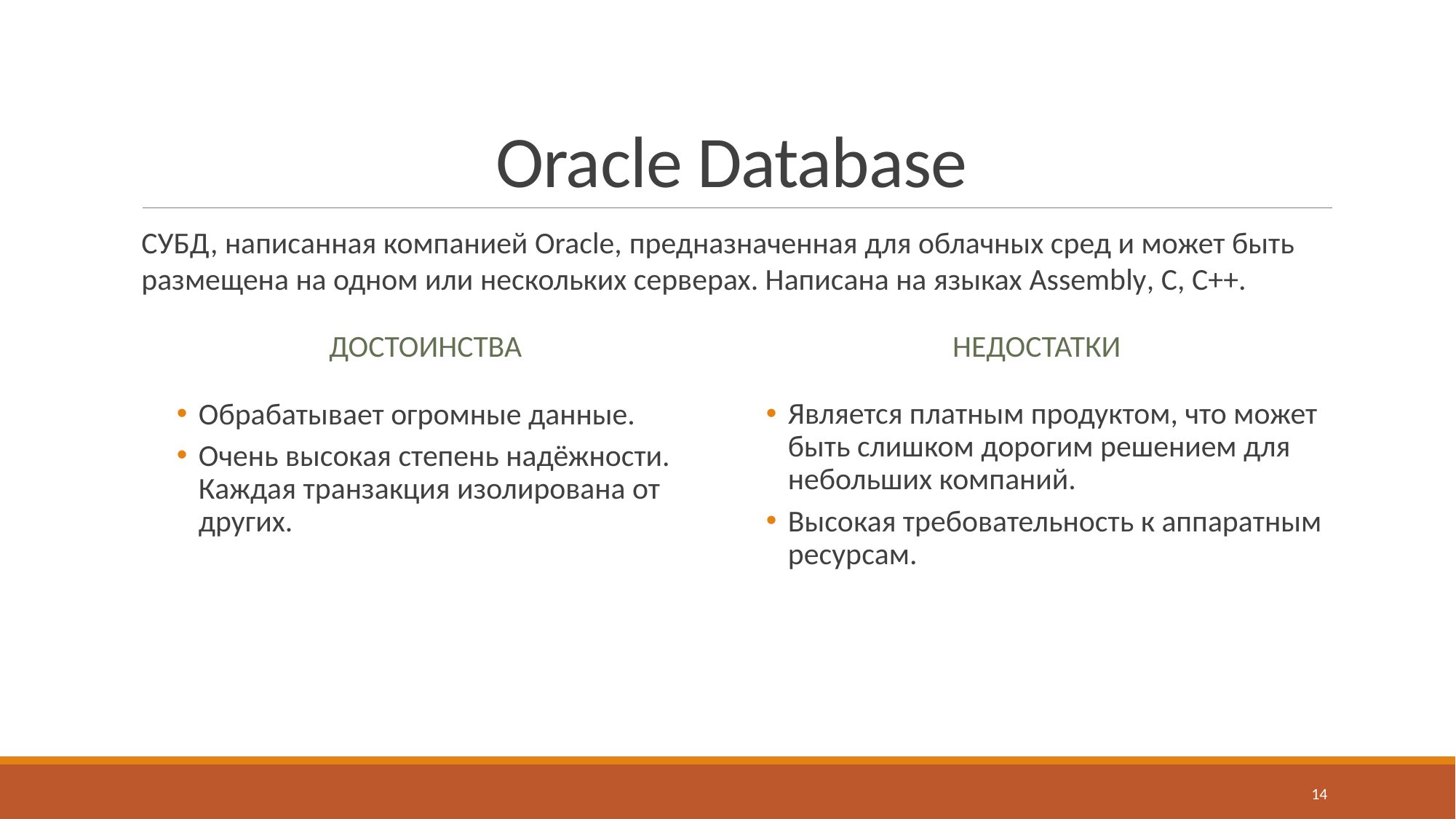

# Oracle Database
СУБД, написанная компанией Oracle, предназначенная для облачных сред и может быть размещена на одном или нескольких серверах. Написана на языках Assembly, C, C++.
Достоинства
Недостатки

Является платным продуктом, что может быть слишком дорогим решением для небольших компаний.
Высокая требовательность к аппаратным ресурсам.
Обрабатывает огромные данные.
Очень высокая степень надёжности. Каждая транзакция изолирована от других.
14